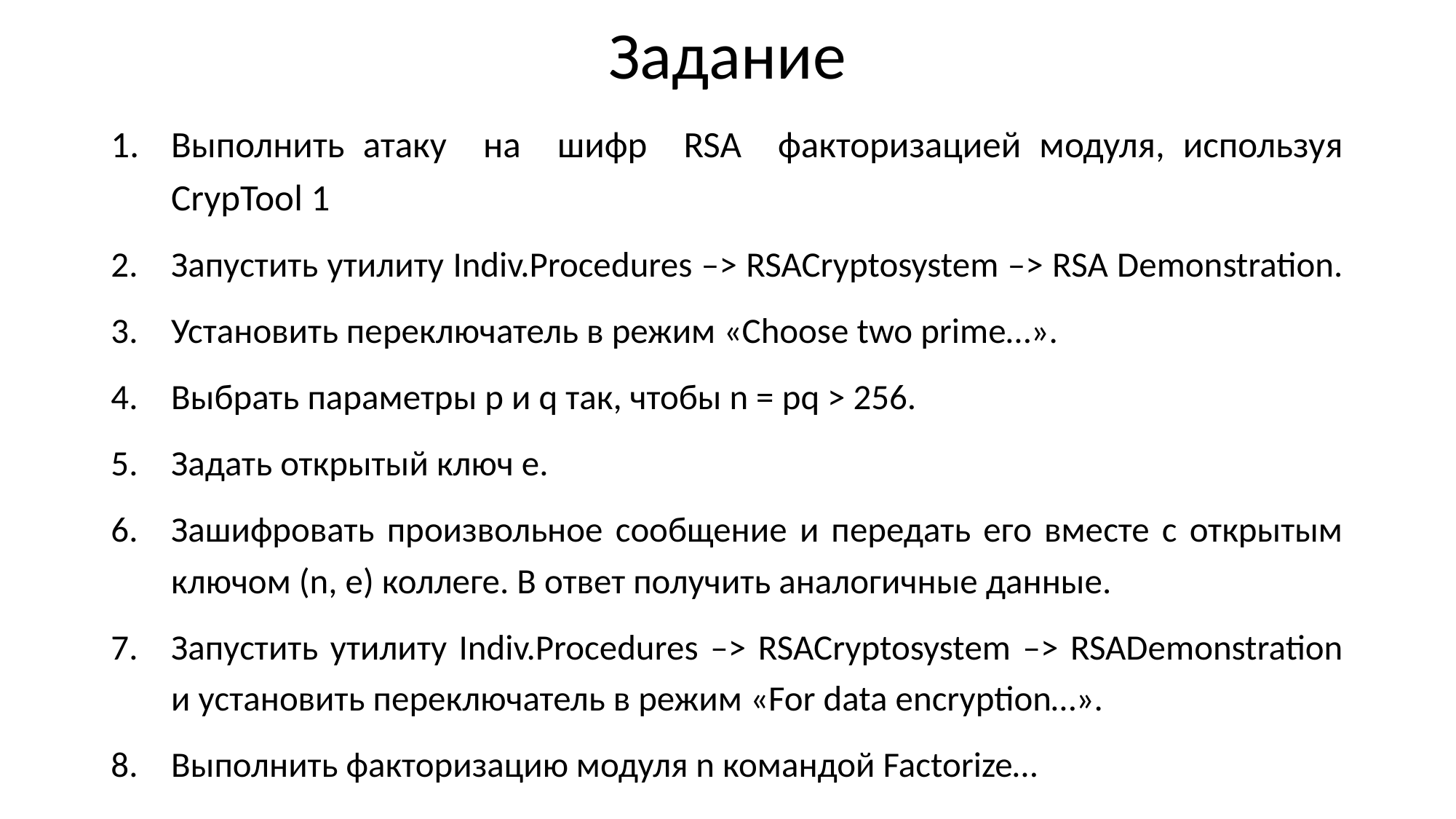

# Задание
Выполнить атаку  на  шифр  RSA  факторизацией модуля, используя CrypTool 1
Запустить утилиту Indiv.Procedures –> RSACryptosystem –> RSA Demonstration.
Установить переключатель в режим «Choose two prime…».
Выбрать параметры p и q так, чтобы n = pq > 256.
Задать открытый ключ e.
Зашифровать произвольное сообщение и передать его вместе с открытым ключом (n, e) коллеге. В ответ получить аналогичные данные.
Запустить утилиту Indiv.Procedures –> RSACryptosystem –> RSADemonstration и установить переключатель в режим «For data encryption…».
Выполнить факторизацию модуля n командой Factorize…